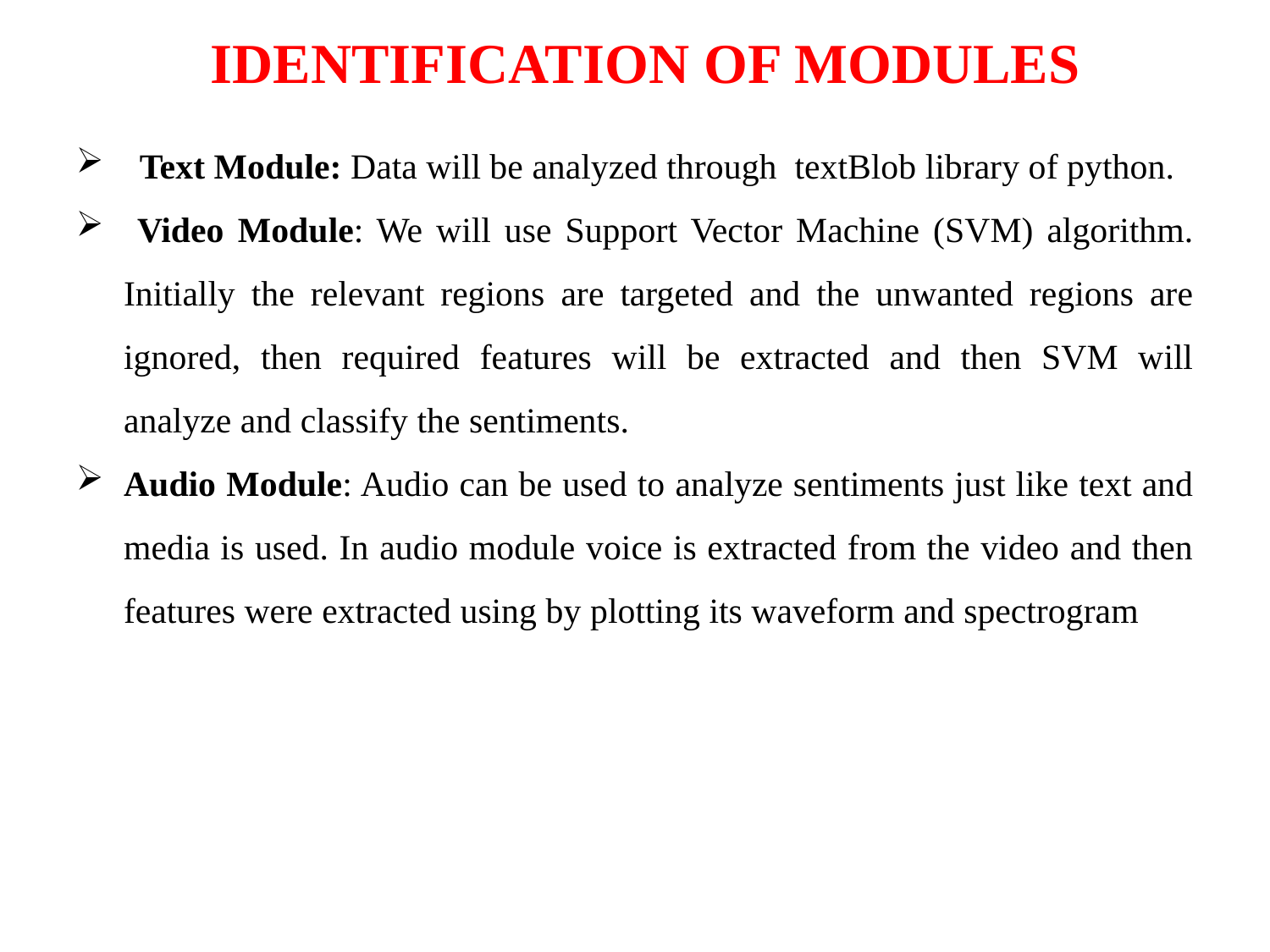

IDENTIFICATION OF MODULES
Text Module: Data will be analyzed through  textBlob library of python.
 Video Module: We will use Support Vector Machine (SVM) algorithm. Initially the relevant regions are targeted and the unwanted regions are ignored, then required features will be extracted and then SVM will analyze and classify the sentiments.
Audio Module: Audio can be used to analyze sentiments just like text and media is used. In audio module voice is extracted from the video and then features were extracted using by plotting its waveform and spectrogram